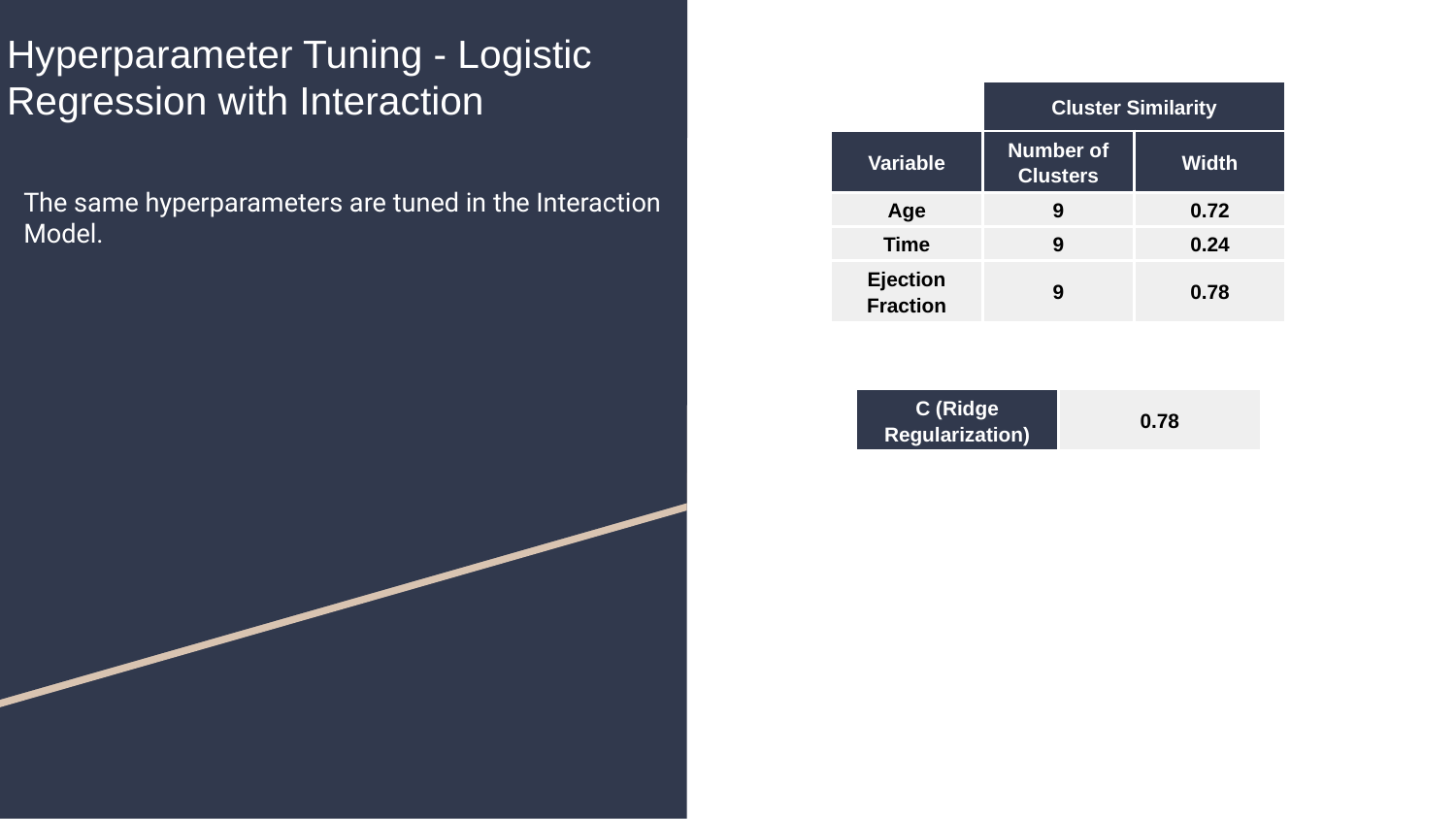

# Hyperparameter Tuning - Logistic Regression with Interaction
|  | Cluster Similarity |  |
| --- | --- | --- |
| Variable | Number of Clusters | Width |
| Age | 9 | 0.72 |
| Time | 9 | 0.24 |
| Ejection Fraction | 9 | 0.78 |
The same hyperparameters are tuned in the Interaction Model.
| C (Ridge Regularization) | 0.78 |
| --- | --- |